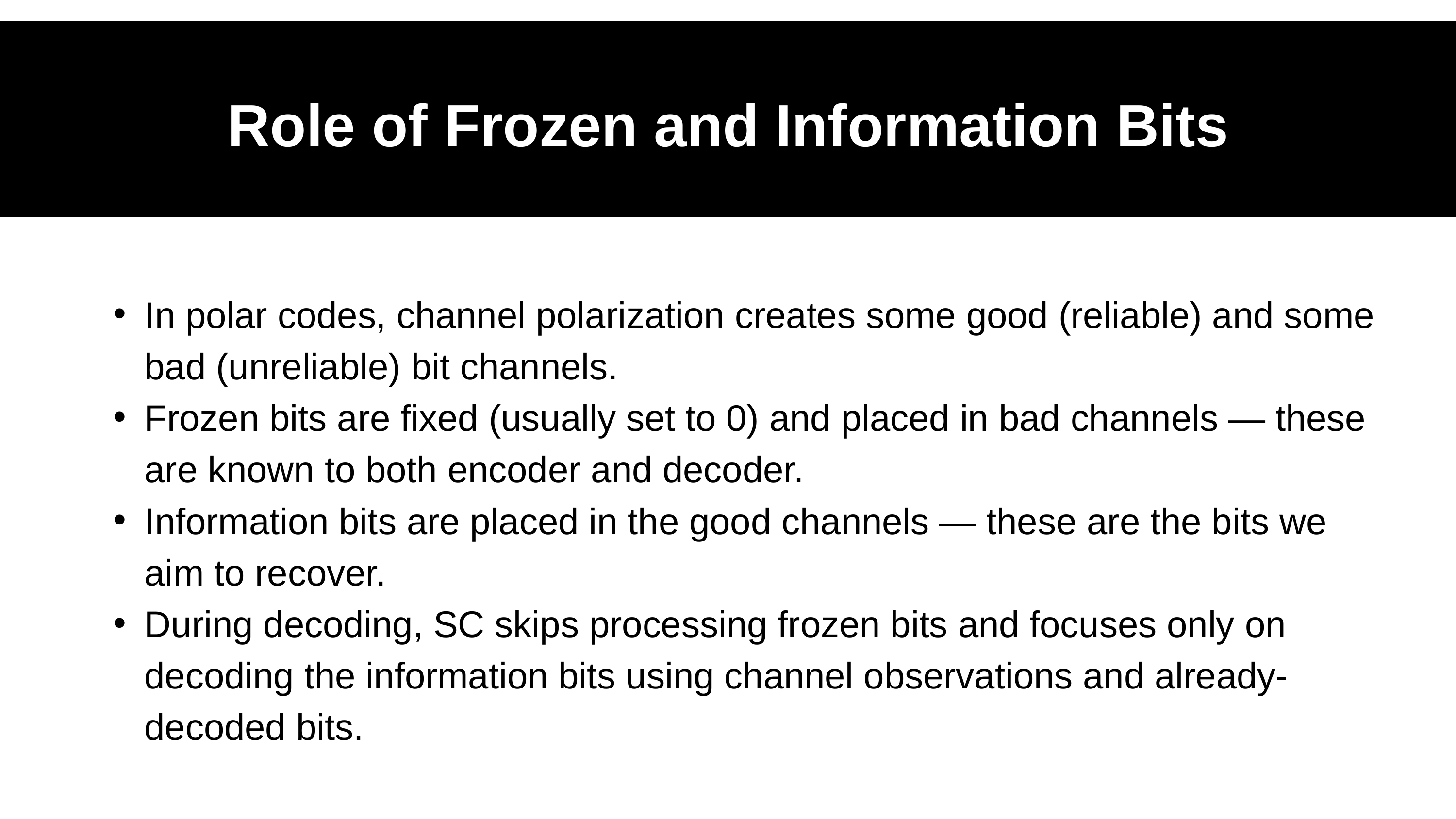

Role of Frozen and Information Bits
In polar codes, channel polarization creates some good (reliable) and some bad (unreliable) bit channels.
Frozen bits are fixed (usually set to 0) and placed in bad channels — these are known to both encoder and decoder.
Information bits are placed in the good channels — these are the bits we aim to recover.
During decoding, SC skips processing frozen bits and focuses only on decoding the information bits using channel observations and already-decoded bits.